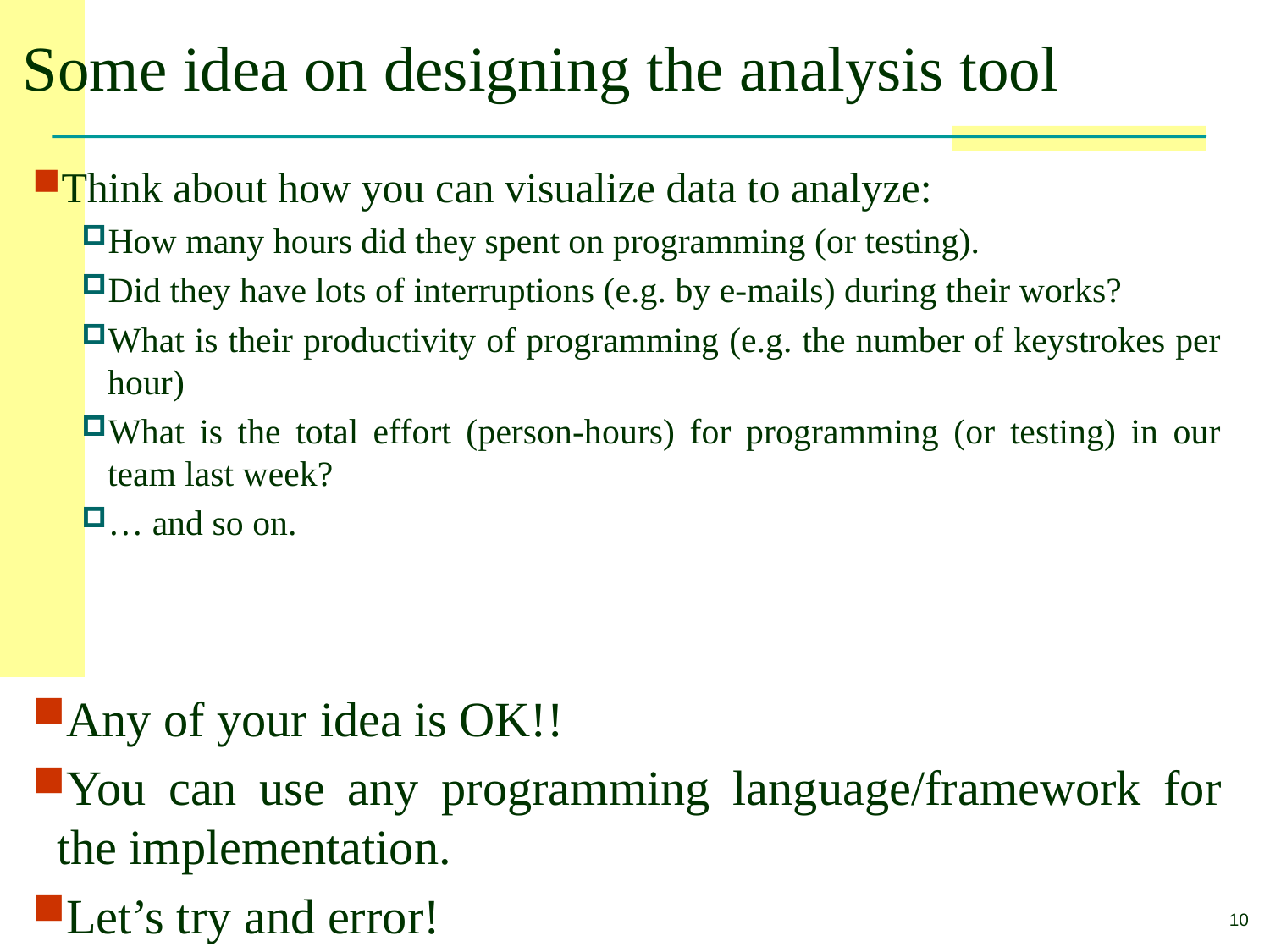

# Some idea on designing the analysis tool
Think about how you can visualize data to analyze:
How many hours did they spent on programming (or testing).
Did they have lots of interruptions (e.g. by e-mails) during their works?
What is their productivity of programming (e.g. the number of keystrokes per hour)
What is the total effort (person-hours) for programming (or testing) in our team last week?
… and so on.

Any of your idea is OK!!
You can use any programming language/framework for the implementation.
Let’s try and error!
10